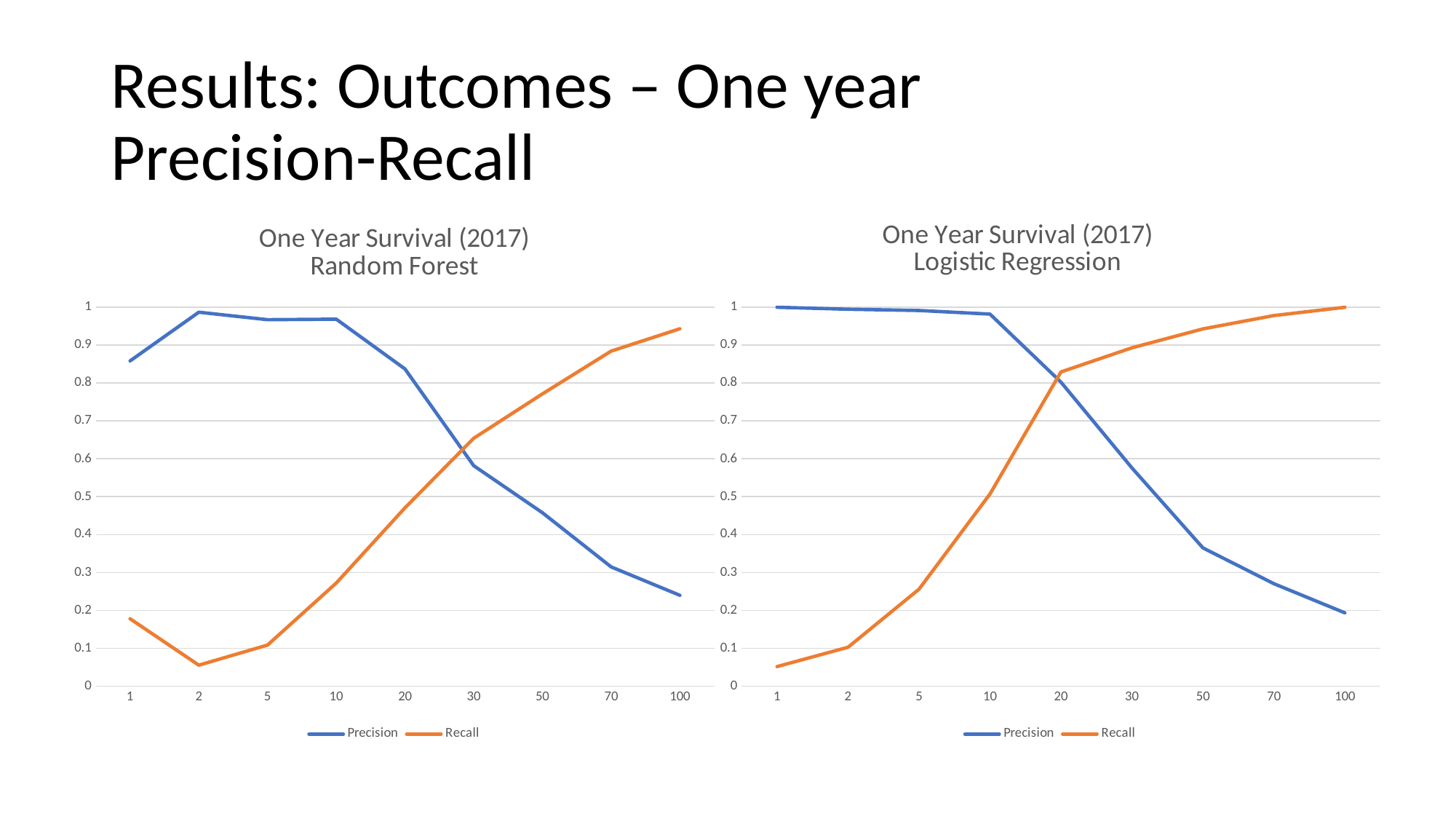

# Results: Outcomes – One year Precision-Recall

### Chart: One Year Survival (2017)
Logistic Regression

| Category | Precision | Recall |
|---|---|---|
| 1 | 1.0 | 0.0515916575192096 |
| 2 | 0.994680851063829 | 0.102634467618002 |
| 5 | 0.991489361702127 | 0.255762897914379 |
| 10 | 0.981934112646121 | 0.507135016465422 |
| 20 | 0.802442910249601 | 0.829308452250274 |
| 30 | 0.575929203539823 | 0.89297475301866 |
| 50 | 0.364833297940114 | 0.942919868276619 |
| 70 | 0.27028666767784 | 0.978046103183315 |
| 100 | 0.193438793927168 | 1.0 |

### Chart: One Year Survival (2017)
Random Forest

| Category | Precision | Recall |
|---|---|---|
| 1 | 0.858321883650512 | 0.177882723337268 |
| 2 | 0.986842105263157 | 0.0553097345132743 |
| 5 | 0.967105263157894 | 0.108407079646017 |
| 10 | 0.968503937007874 | 0.272123893805309 |
| 20 | 0.837270341207349 | 0.470501474926253 |
| 30 | 0.582020997375328 | 0.654129793510324 |
| 50 | 0.457567804024496 | 0.771386430678466 |
| 70 | 0.314615586460246 | 0.884218289085545 |
| 100 | 0.239692653673163 | 0.943215339233038 |